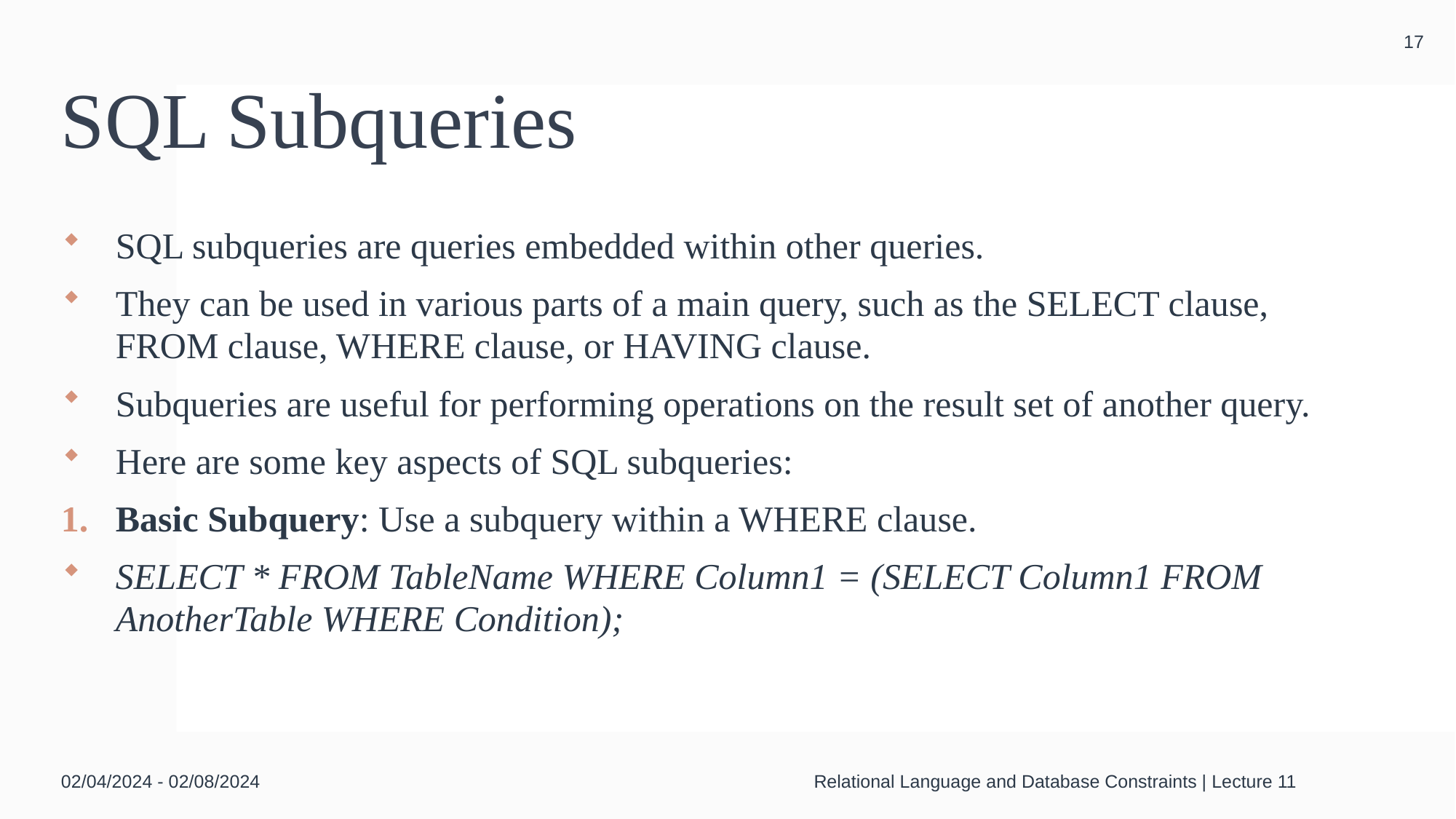

17
# SQL Subqueries
SQL subqueries are queries embedded within other queries.
They can be used in various parts of a main query, such as the SELECT clause, FROM clause, WHERE clause, or HAVING clause.
Subqueries are useful for performing operations on the result set of another query.
Here are some key aspects of SQL subqueries:
Basic Subquery: Use a subquery within a WHERE clause.
SELECT * FROM TableName WHERE Column1 = (SELECT Column1 FROM AnotherTable WHERE Condition);
02/04/2024 - 02/08/2024
Relational Language and Database Constraints | Lecture 11